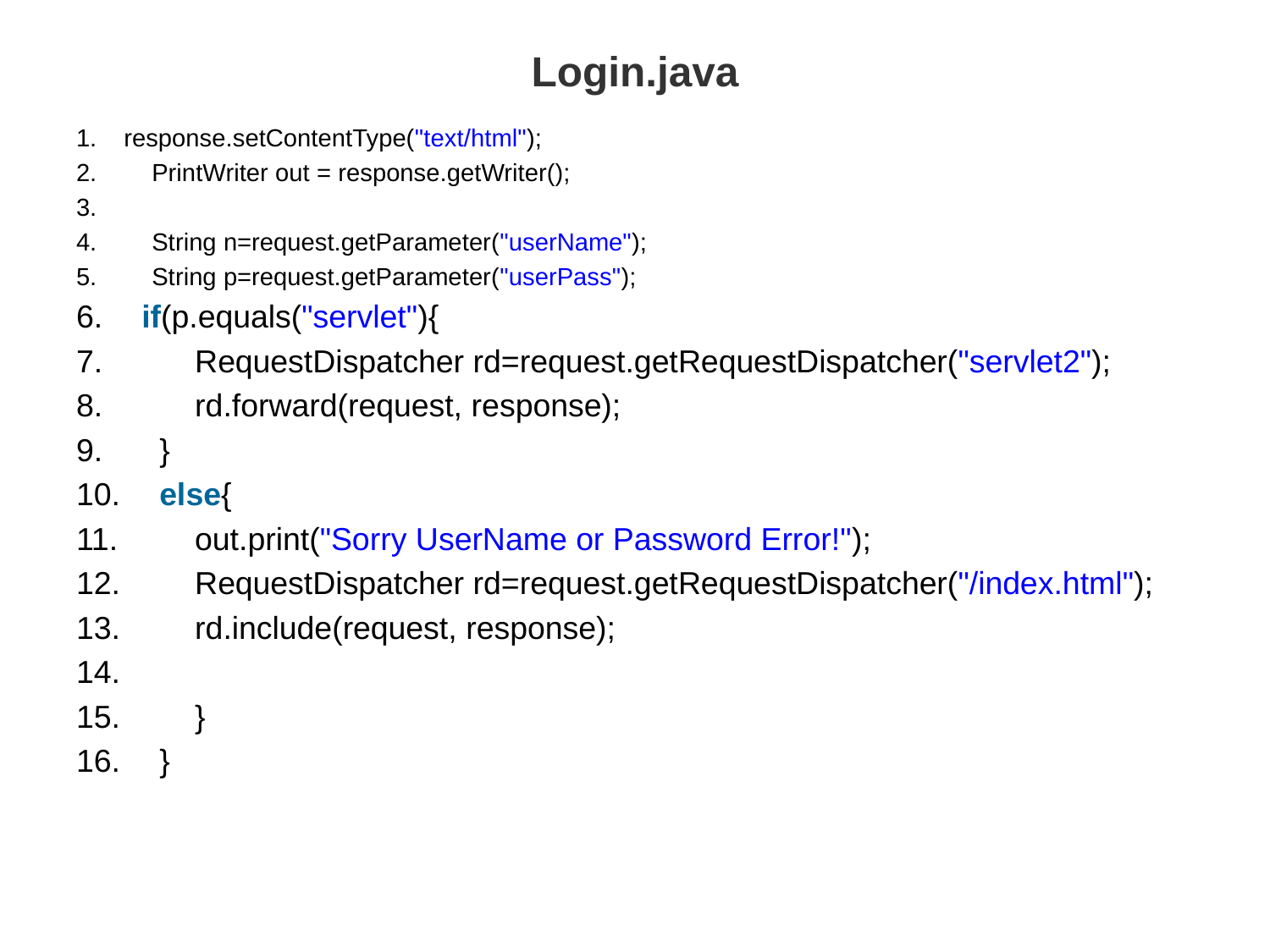

# Login.java
response.setContentType("text/html");
    PrintWriter out = response.getWriter();

    String n=request.getParameter("userName");
    String p=request.getParameter("userPass");
  if(p.equals("servlet"){
        RequestDispatcher rd=request.getRequestDispatcher("servlet2");
        rd.forward(request, response);
    }
    else{
        out.print("Sorry UserName or Password Error!");
        RequestDispatcher rd=request.getRequestDispatcher("/index.html");
        rd.include(request, response);

        }
    }